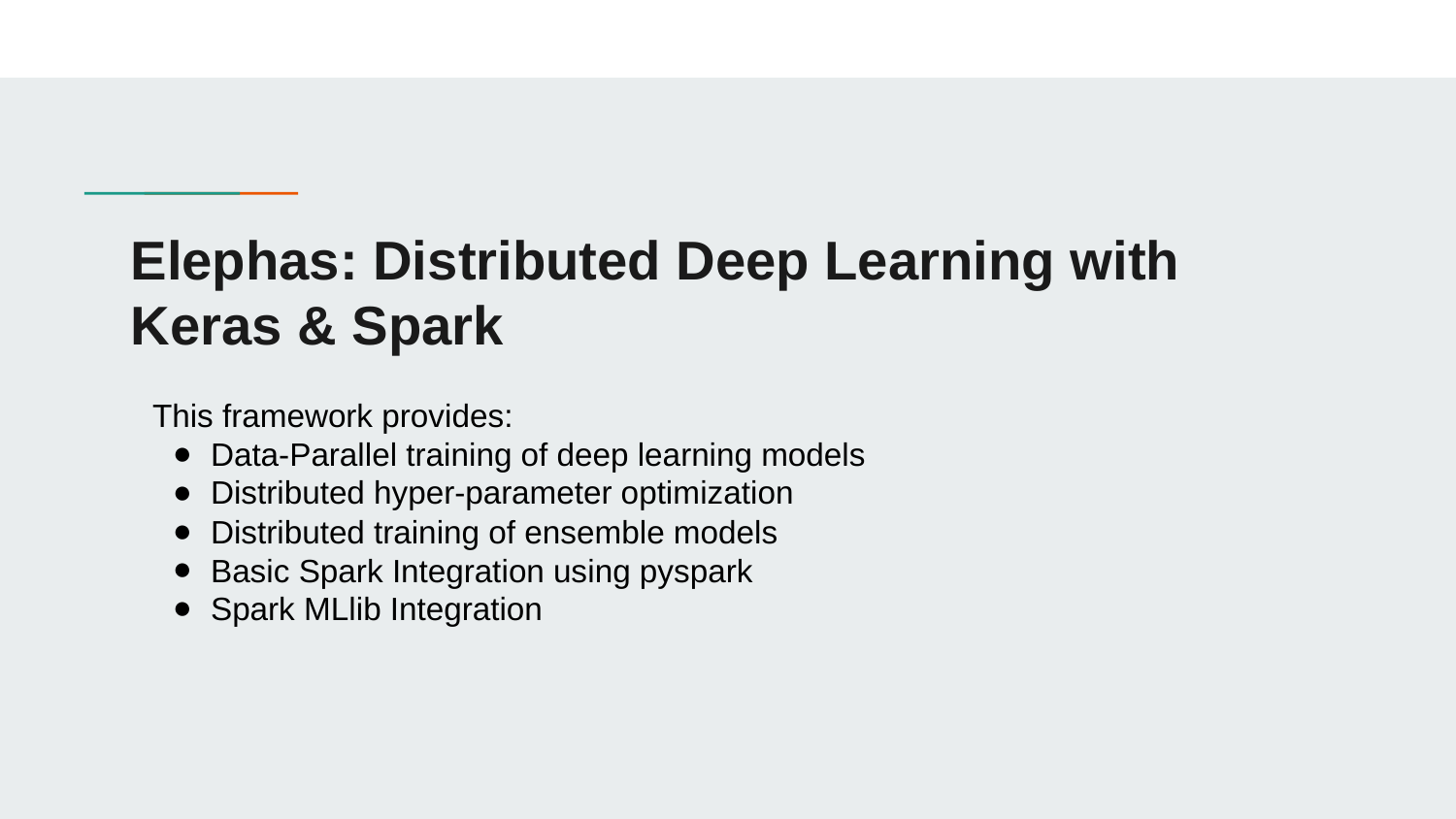

# Elephas: Distributed Deep Learning with Keras & Spark
This framework provides:
Data-Parallel training of deep learning models
Distributed hyper-parameter optimization
Distributed training of ensemble models
Basic Spark Integration using pyspark
Spark MLlib Integration